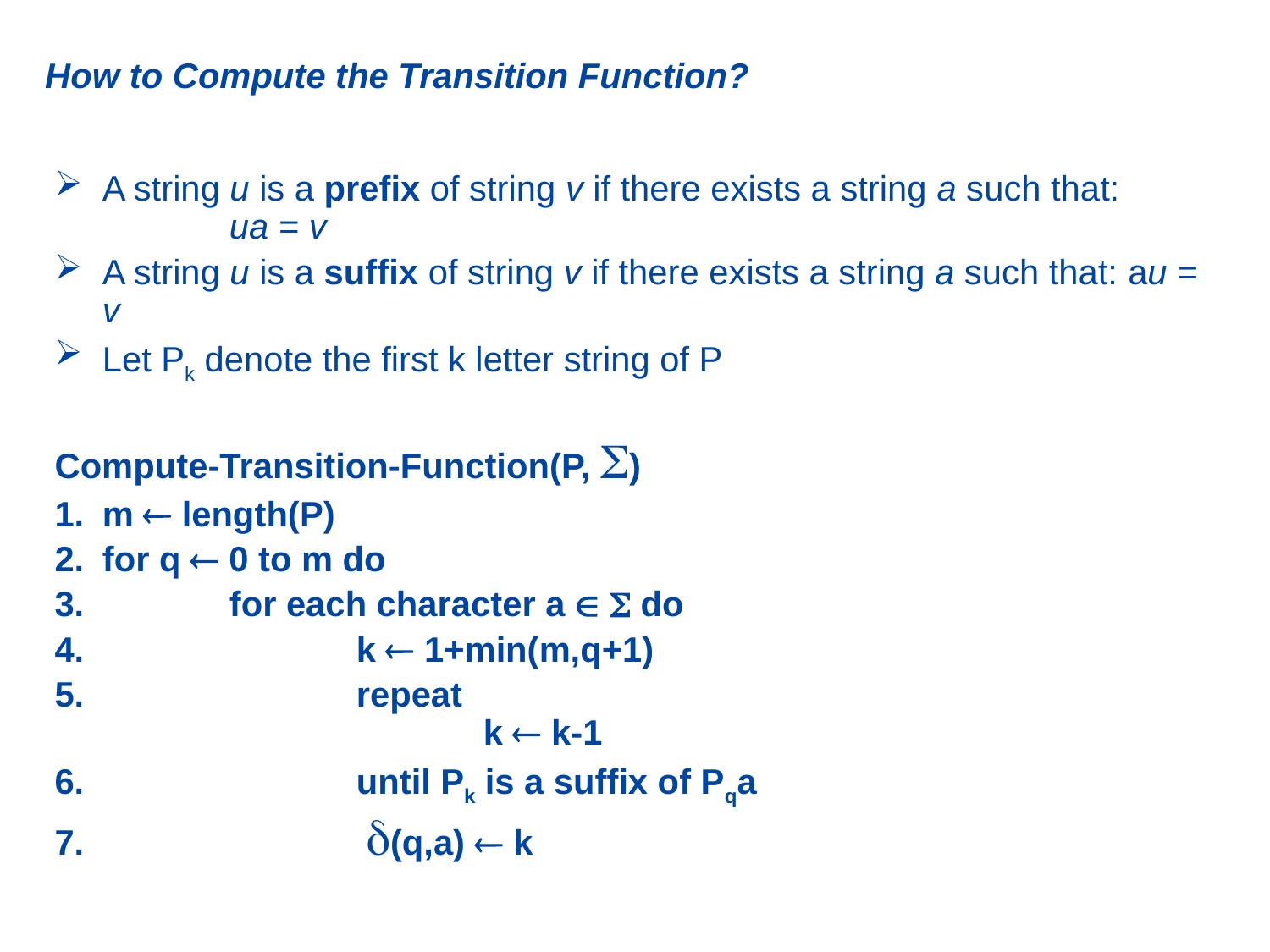

# How to Compute the Transition Function?
A string u is a prefix of string v if there exists a string a such that:	ua = v
A string u is a suffix of string v if there exists a string a such that:	 au = v
Let Pk denote the first k letter string of P

Compute-Transition-Function(P, Σ)
m ← length(P)
for q ← 0 to m do
 	for each character a ∈ Σ do
 		k ← 1+min(m,q+1)
 		repeat
 			k ← k-1
 		until Pk is a suffix of Pqa
 		 δ(q,a) ← k